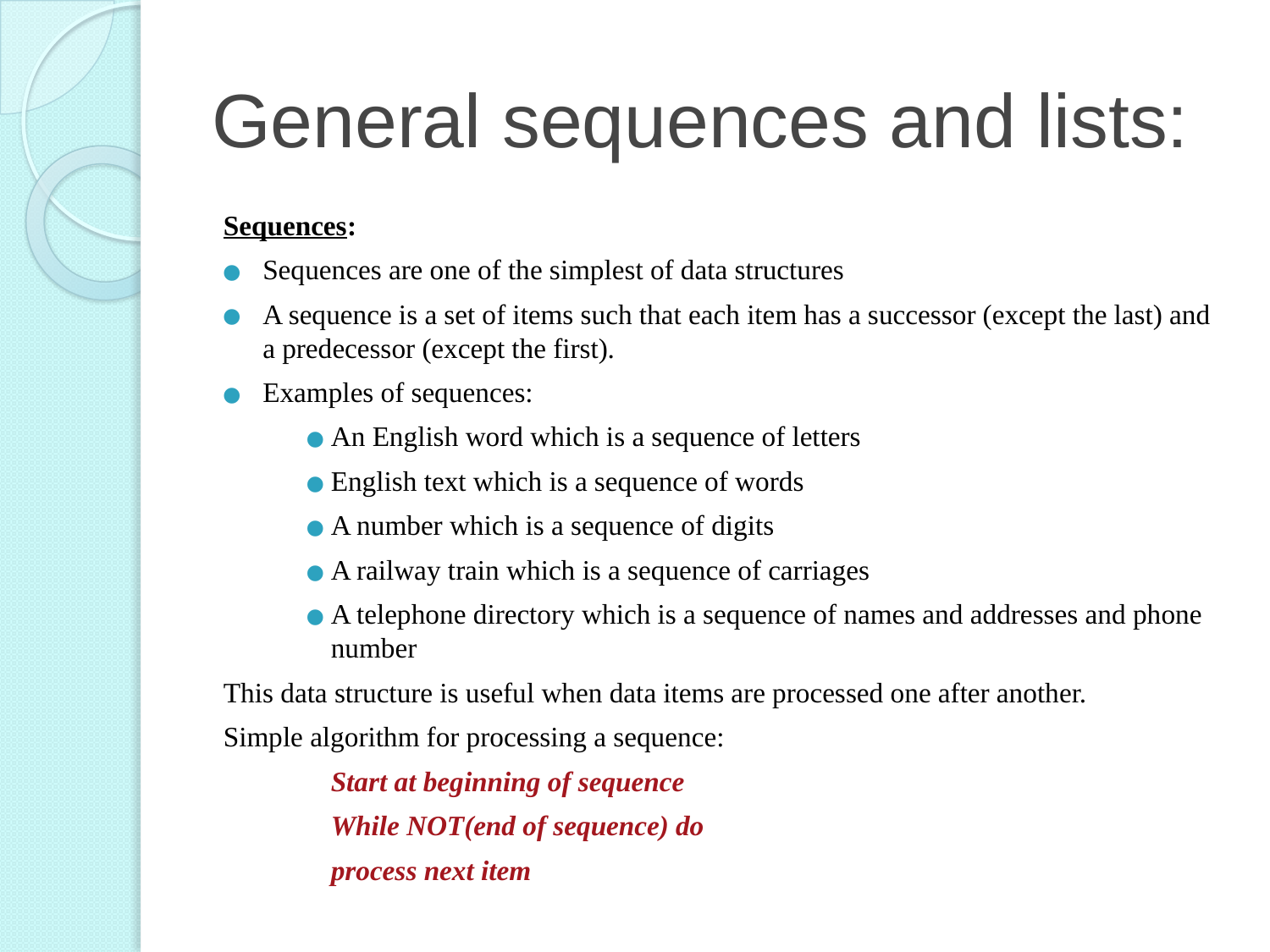

# General sequences and lists:
Sequences:
Sequences are one of the simplest of data structures
A sequence is a set of items such that each item has a successor (except the last) and a predecessor (except the first).
Examples of sequences:
An English word which is a sequence of letters
English text which is a sequence of words
A number which is a sequence of digits
A railway train which is a sequence of carriages
A telephone directory which is a sequence of names and addresses and phone number
This data structure is useful when data items are processed one after another.
Simple algorithm for processing a sequence:
Start at beginning of sequence
While NOT(end of sequence) do
process next item